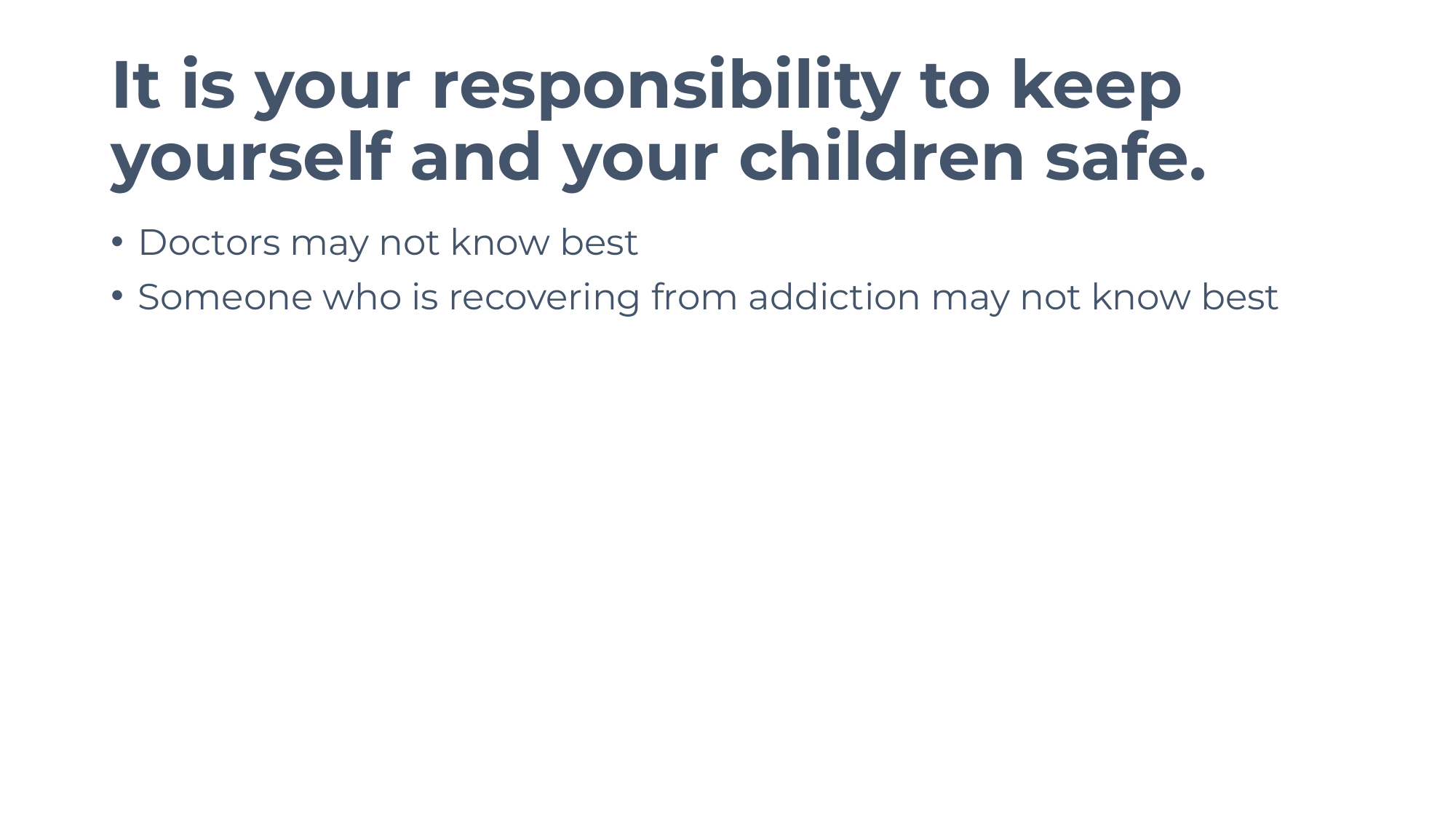

# It is your responsibility to keep yourself and your children safe.
Doctors may not know best
Someone who is recovering from addiction may not know best